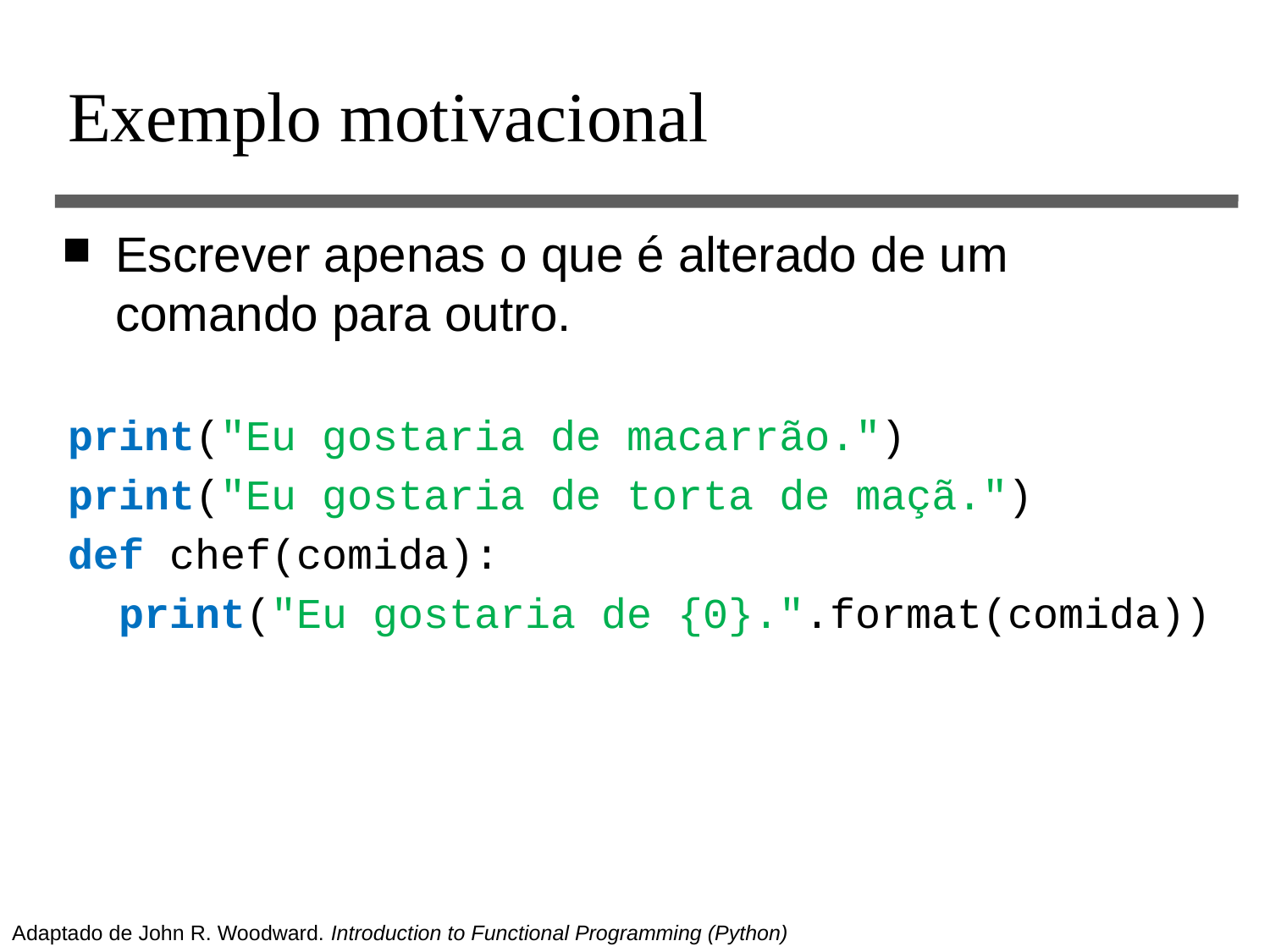

# Exemplo motivacional
Escrever apenas o que é alterado de um comando para outro.

print("Eu gostaria de macarrão.")
print("Eu gostaria de torta de maçã.")
def chef(comida):
  print("Eu gostaria de {0}.".format(comida))

Adaptado de John R. Woodward. Introduction to Functional Programming (Python)